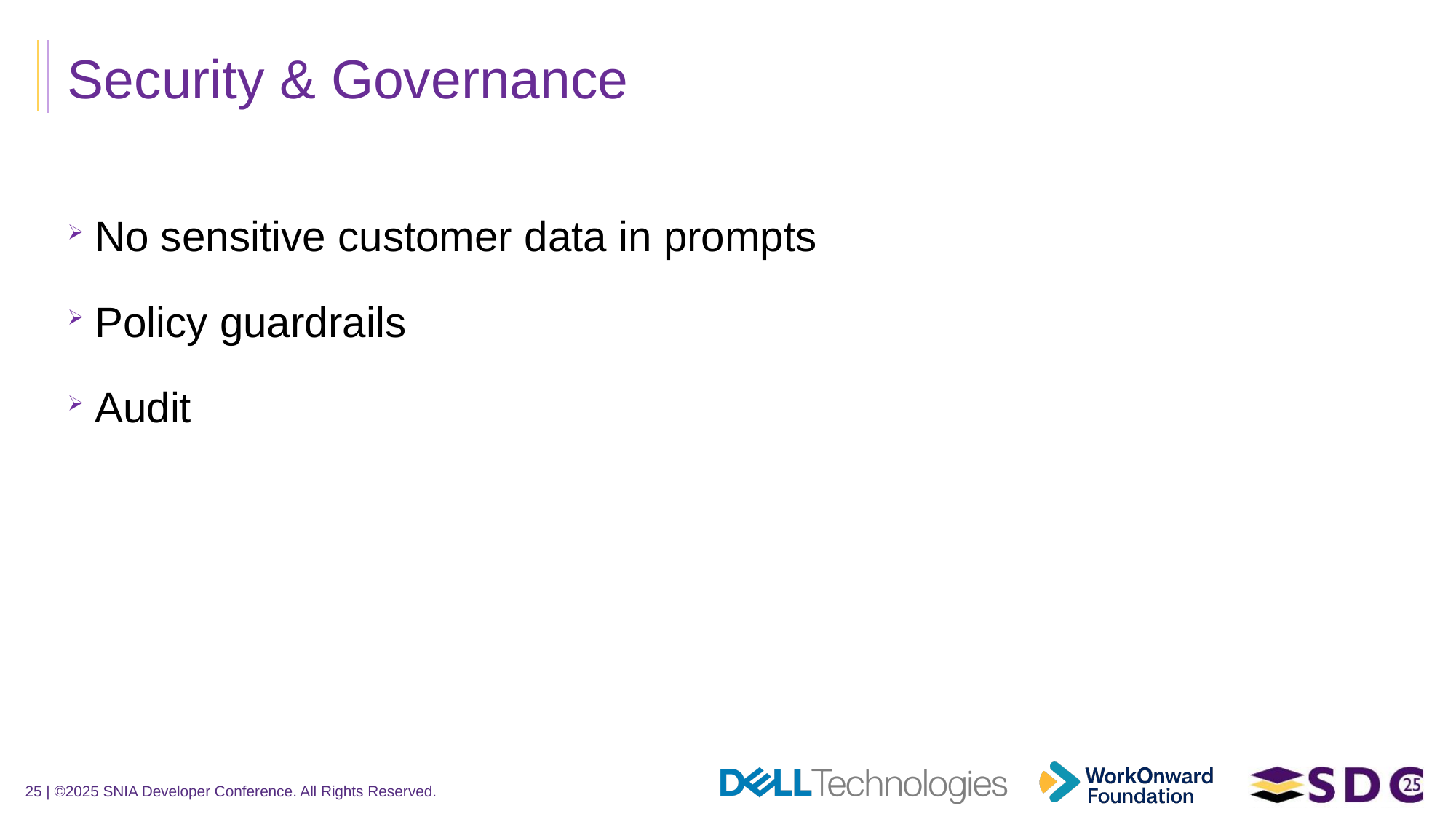

# Security & Governance
No sensitive customer data in prompts
Policy guardrails
Audit